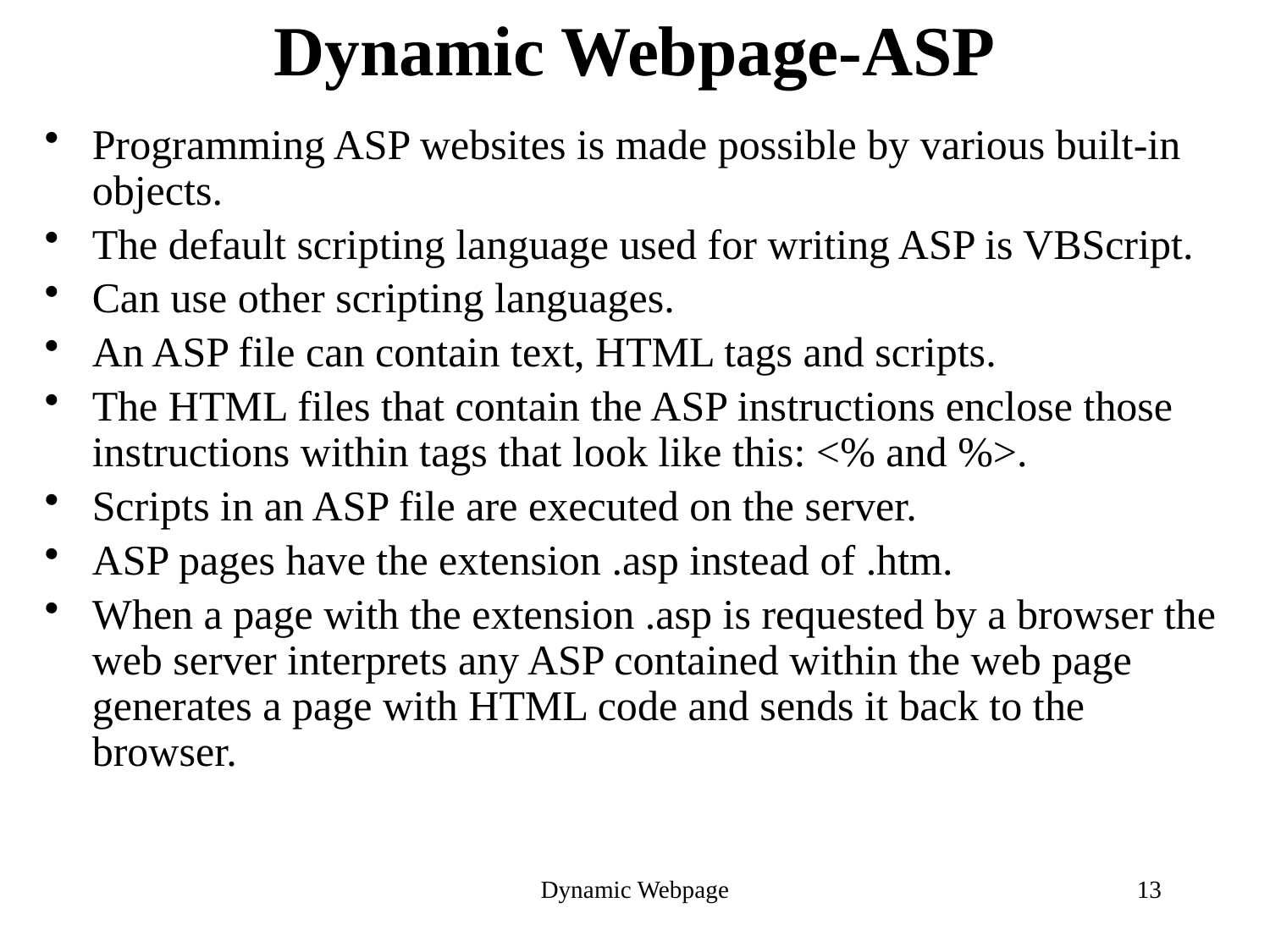

# Dynamic Webpage-ASP
Programming ASP websites is made possible by various built-in objects.
The default scripting language used for writing ASP is VBScript.
Can use other scripting languages.
An ASP file can contain text, HTML tags and scripts.
The HTML files that contain the ASP instructions enclose those instructions within tags that look like this: <% and %>.
Scripts in an ASP file are executed on the server.
ASP pages have the extension .asp instead of .htm.
When a page with the extension .asp is requested by a browser the web server interprets any ASP contained within the web page generates a page with HTML code and sends it back to the browser.
Dynamic Webpage
13